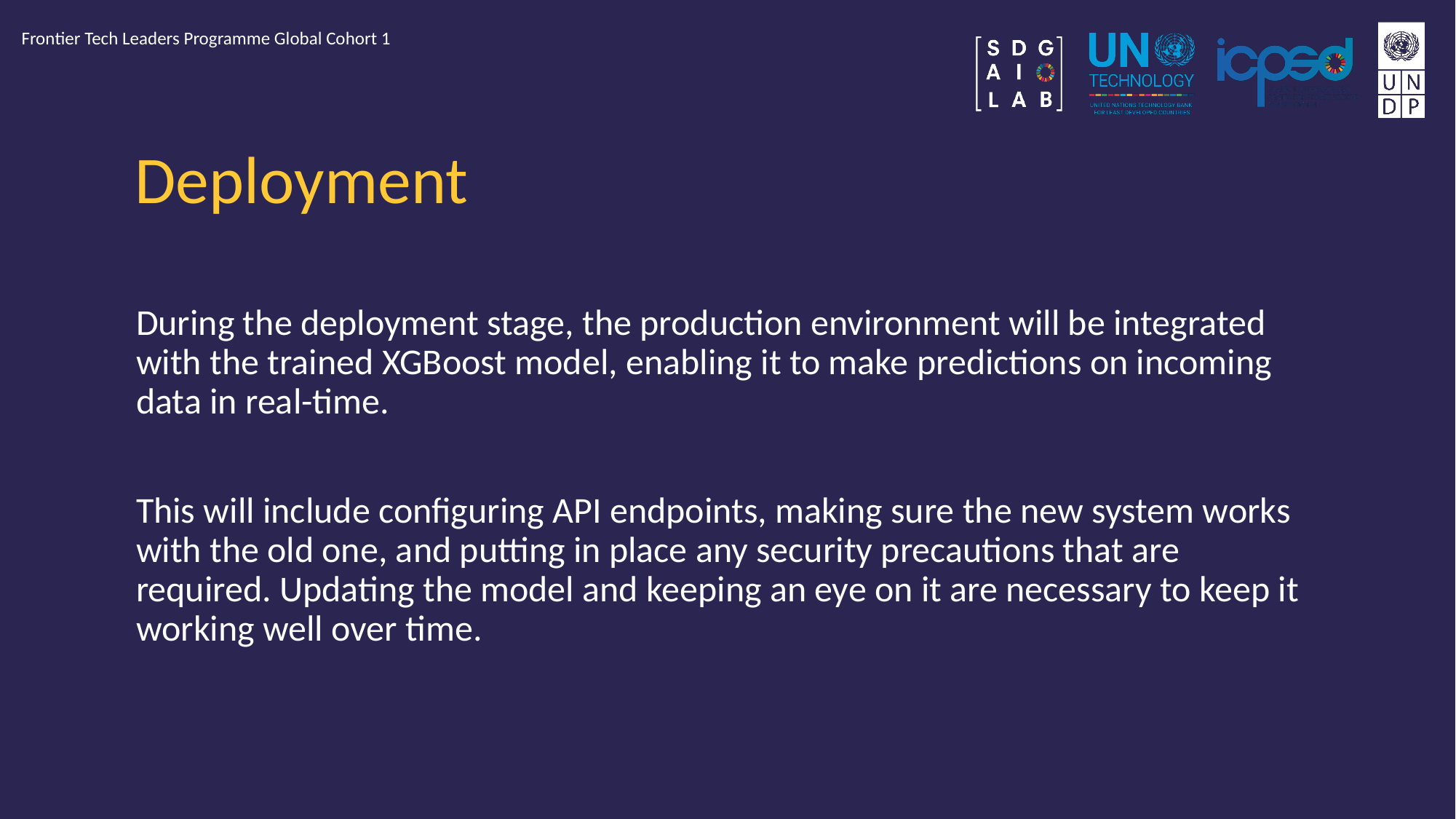

Frontier Tech Leaders Programme Global Cohort 1
# Deployment

During the deployment stage, the production environment will be integrated with the trained XGBoost model, enabling it to make predictions on incoming data in real-time.

This will include configuring API endpoints, making sure the new system works with the old one, and putting in place any security precautions that are required. Updating the model and keeping an eye on it are necessary to keep it working well over time.